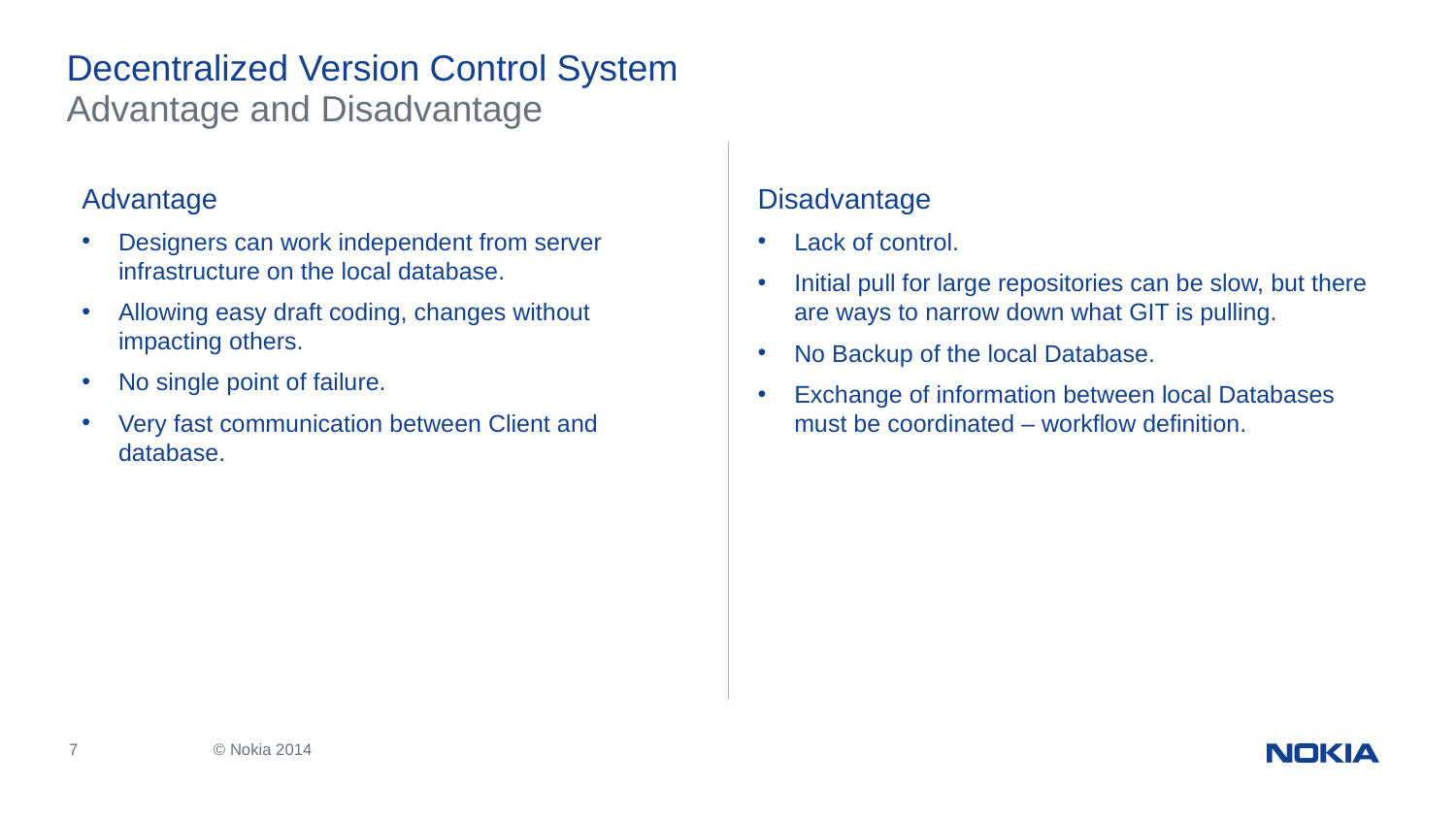

# Decentralized Version Control System
Advantage and Disadvantage
Advantage
Designers can work independent from server infrastructure on the local database.
Allowing easy draft coding, changes without impacting others.
No single point of failure.
Very fast communication between Client and database.

Disadvantage
Lack of control.
Initial pull for large repositories can be slow, but there are ways to narrow down what GIT is pulling.
No Backup of the local Database.
Exchange of information between local Databases must be coordinated – workflow definition.